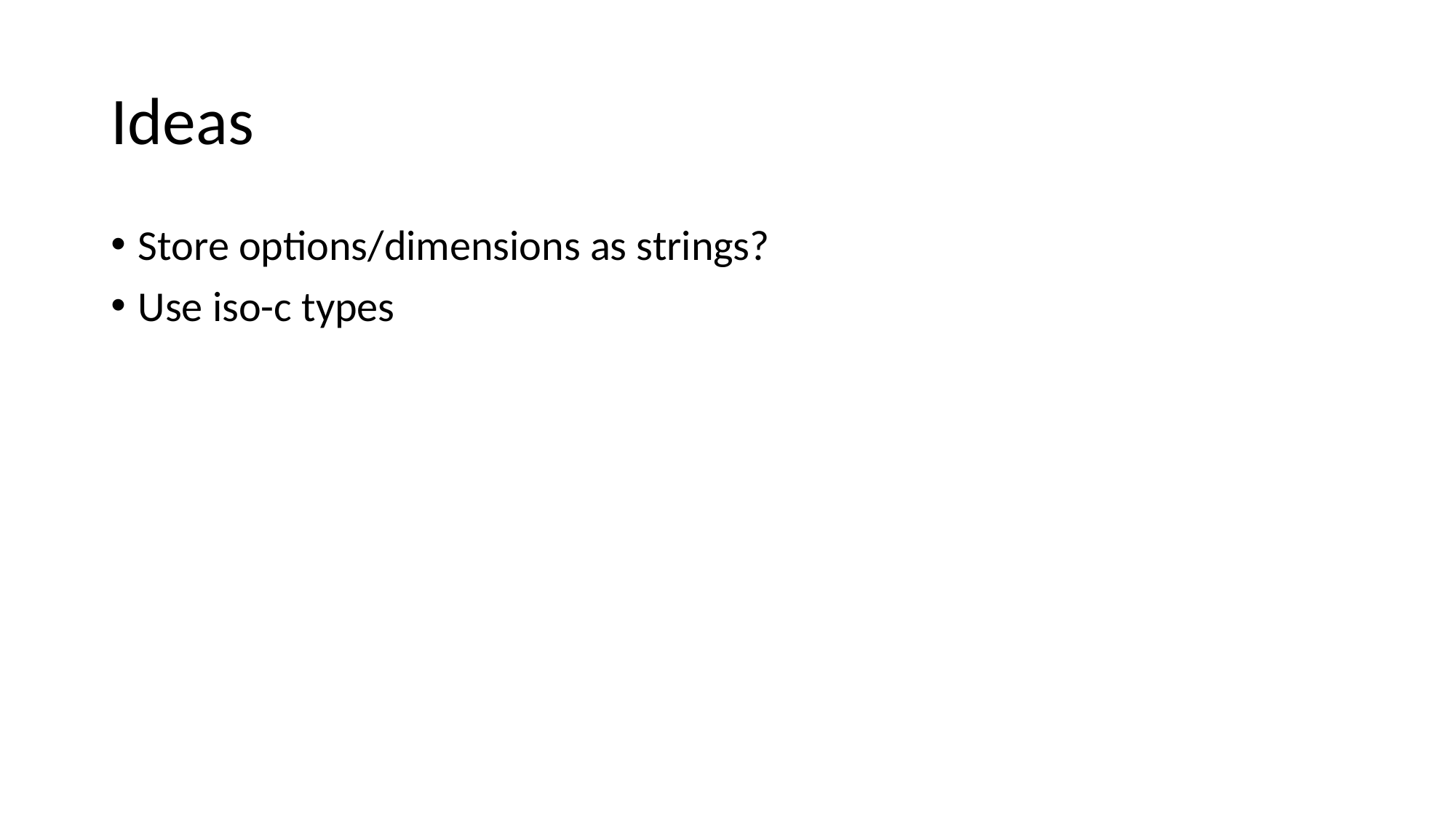

# Ideas
Store options/dimensions as strings?
Use iso-c types